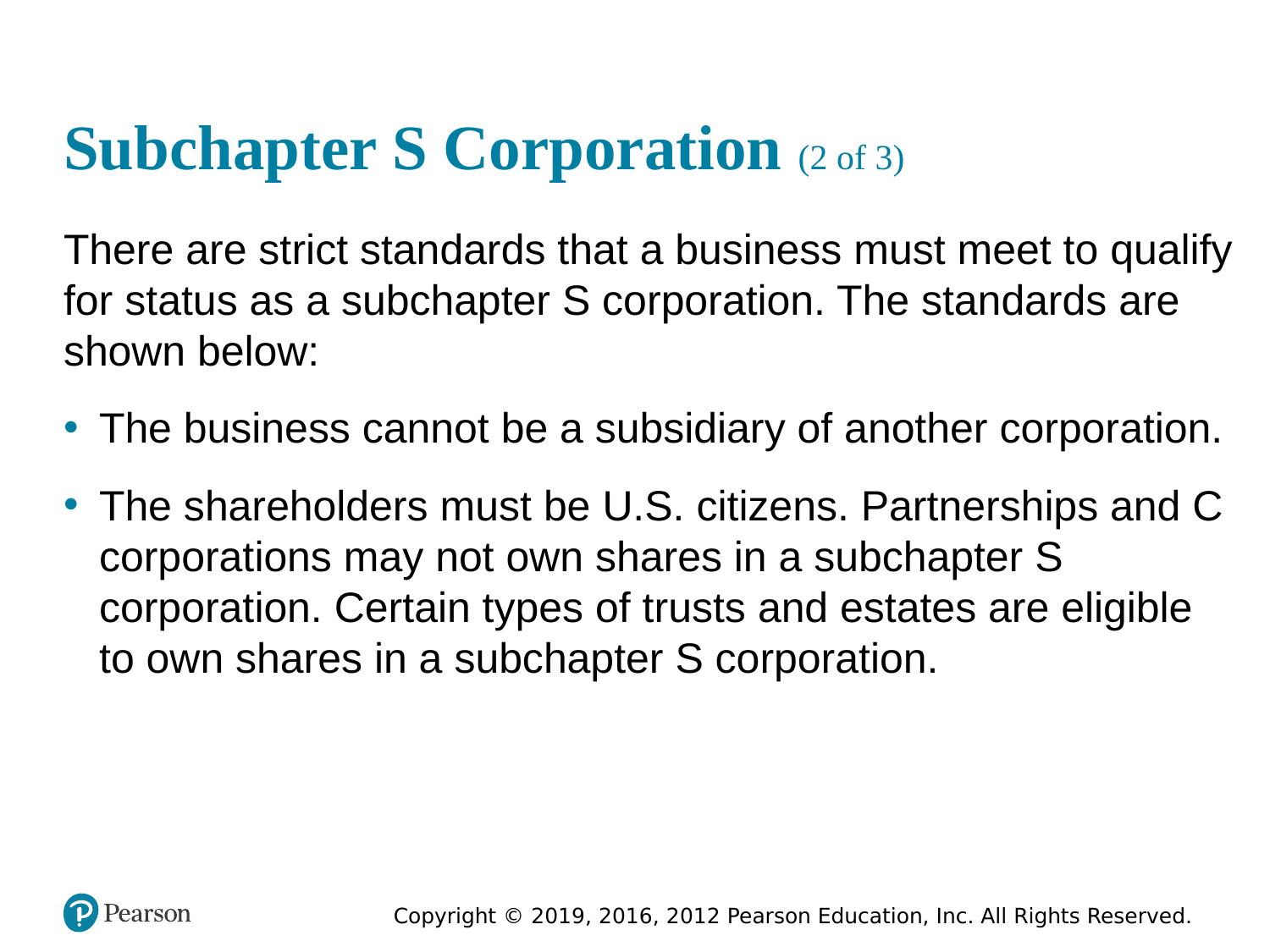

# Subchapter S Corporation (2 of 3)
There are strict standards that a business must meet to qualify for status as a subchapter S corporation. The standards are shown below:
The business cannot be a subsidiary of another corporation.
The shareholders must be U.S. citizens. Partnerships and C corporations may not own shares in a subchapter S corporation. Certain types of trusts and estates are eligible to own shares in a subchapter S corporation.